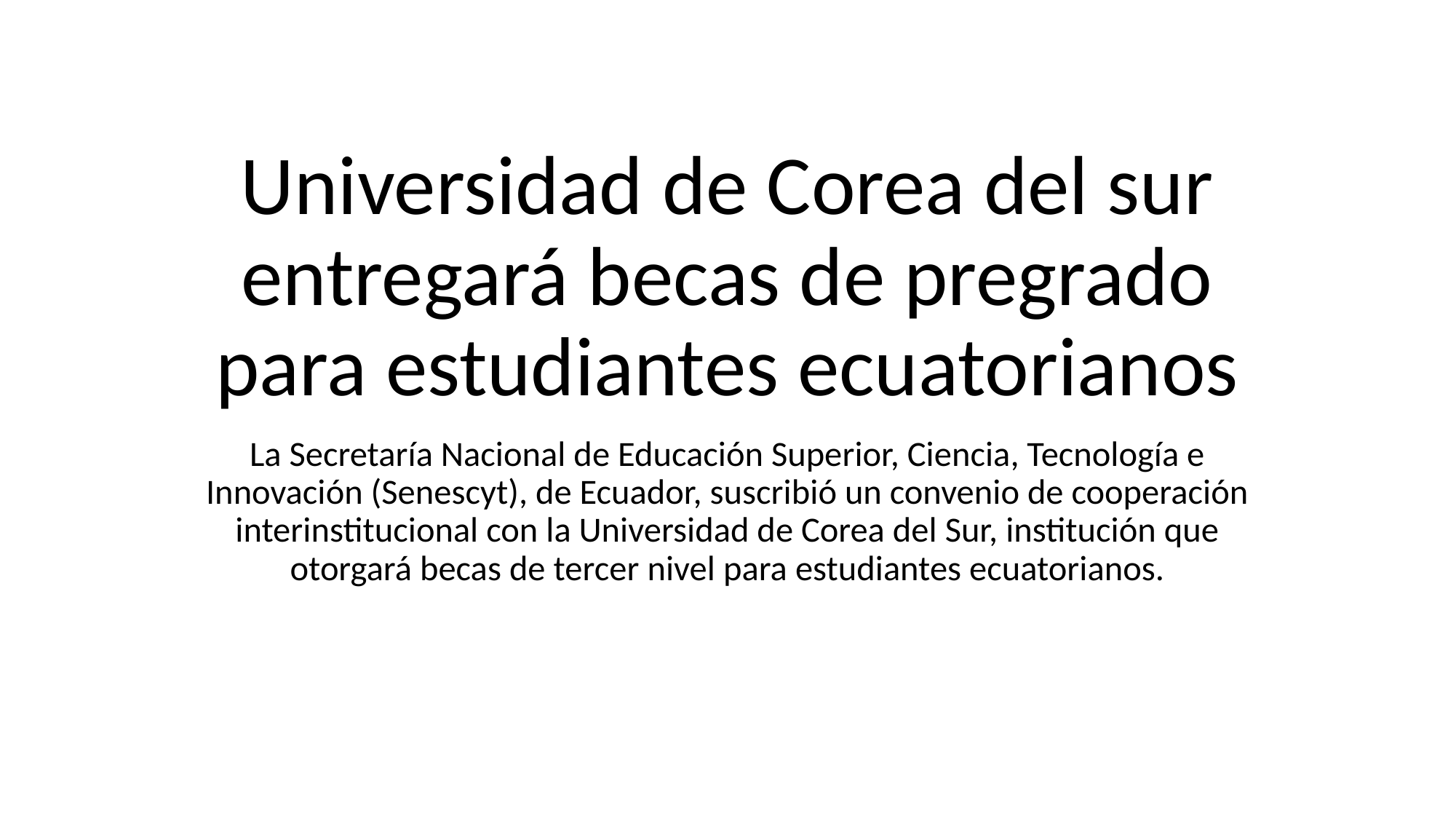

# Universidad de Corea del sur entregará becas de pregrado para estudiantes ecuatorianos
La Secretaría Nacional de Educación Superior, Ciencia, Tecnología e Innovación (Senescyt), de Ecuador, suscribió un convenio de cooperación interinstitucional con la Universidad de Corea del Sur, institución que otorgará becas de tercer nivel para estudiantes ecuatorianos.